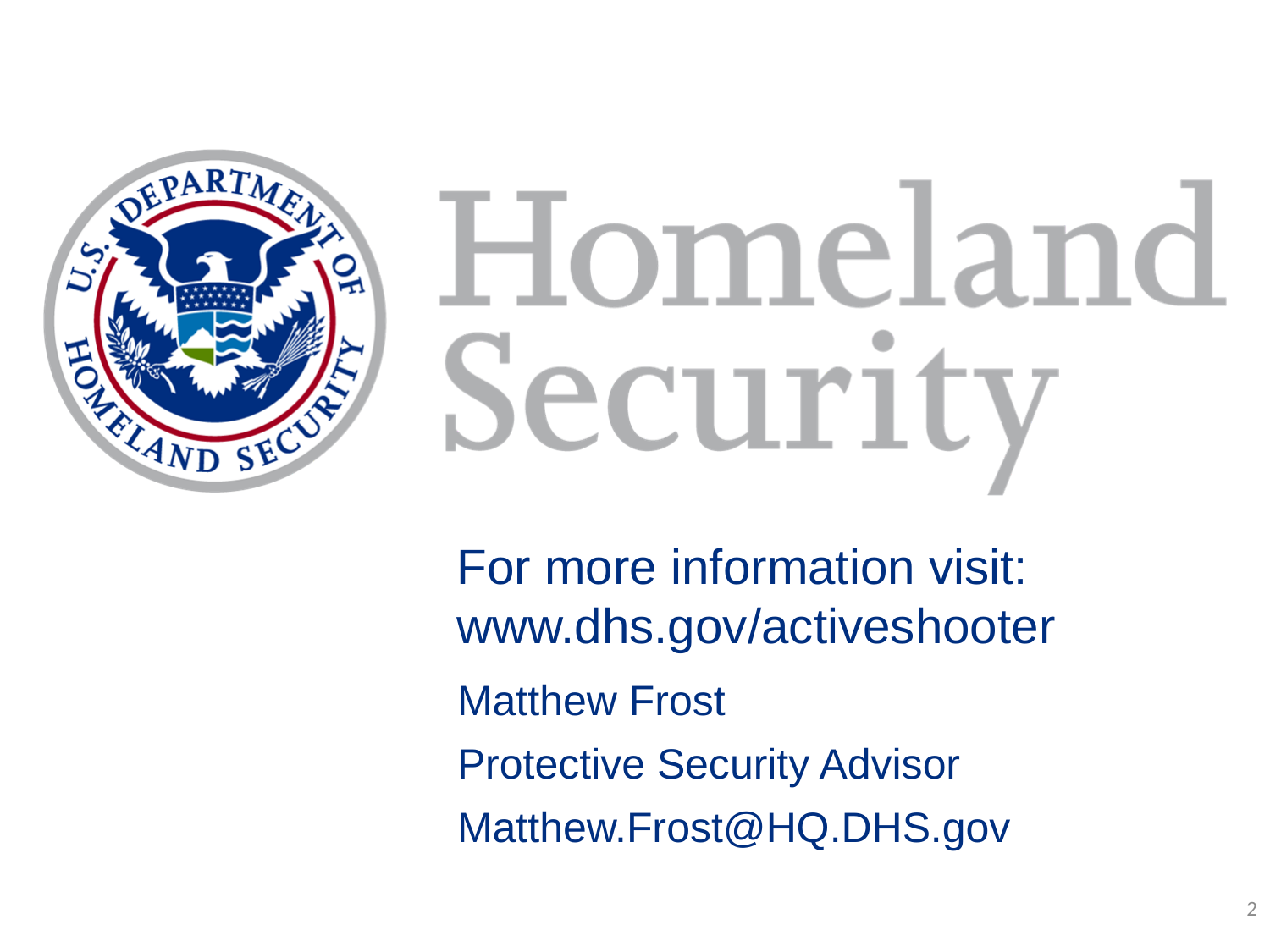

Matthew Frost
Protective Security Advisor
Matthew.Frost@HQ.DHS.gov
2